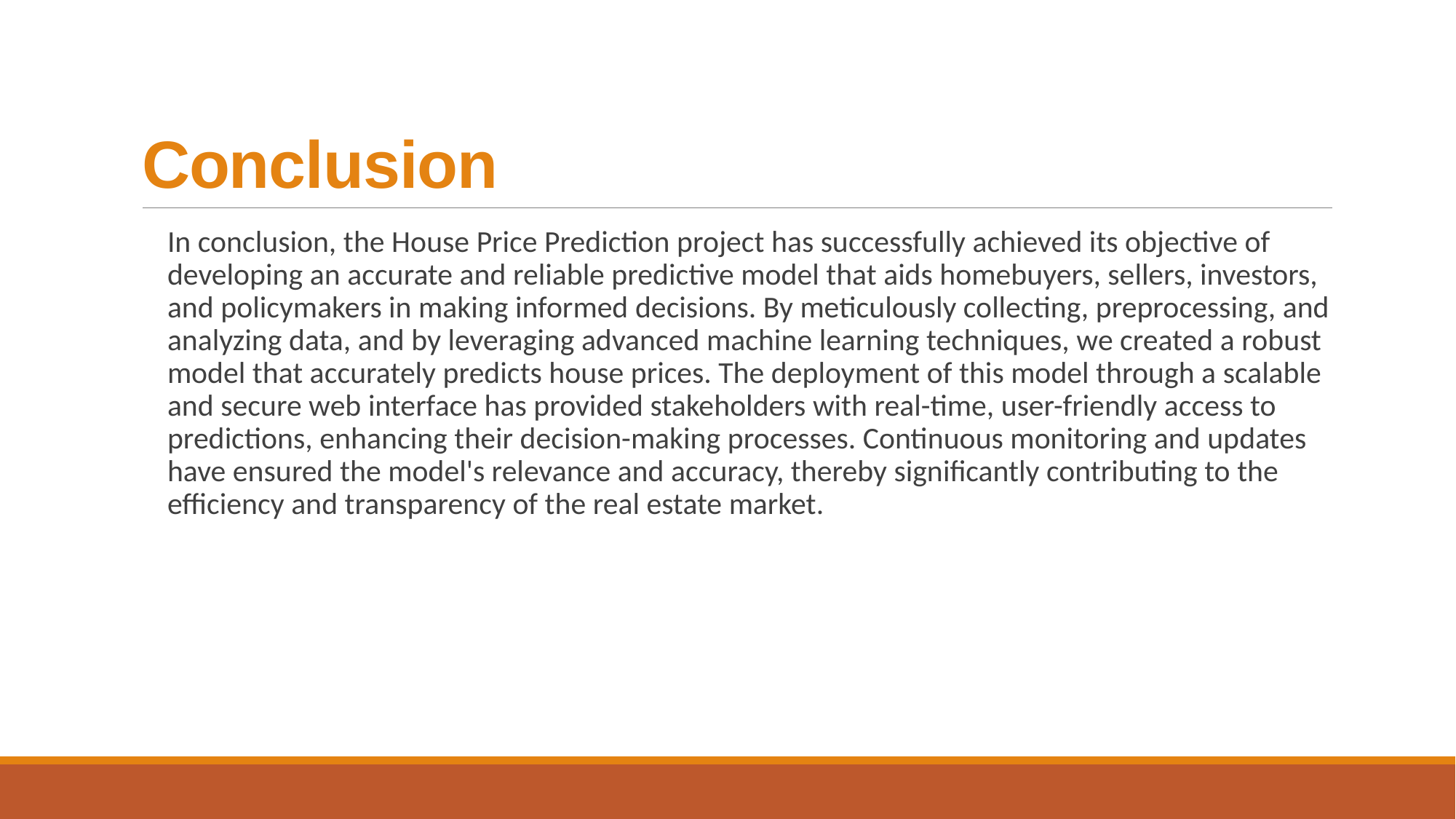

# Conclusion
In conclusion, the House Price Prediction project has successfully achieved its objective of developing an accurate and reliable predictive model that aids homebuyers, sellers, investors, and policymakers in making informed decisions. By meticulously collecting, preprocessing, and analyzing data, and by leveraging advanced machine learning techniques, we created a robust model that accurately predicts house prices. The deployment of this model through a scalable and secure web interface has provided stakeholders with real-time, user-friendly access to predictions, enhancing their decision-making processes. Continuous monitoring and updates have ensured the model's relevance and accuracy, thereby significantly contributing to the efficiency and transparency of the real estate market.